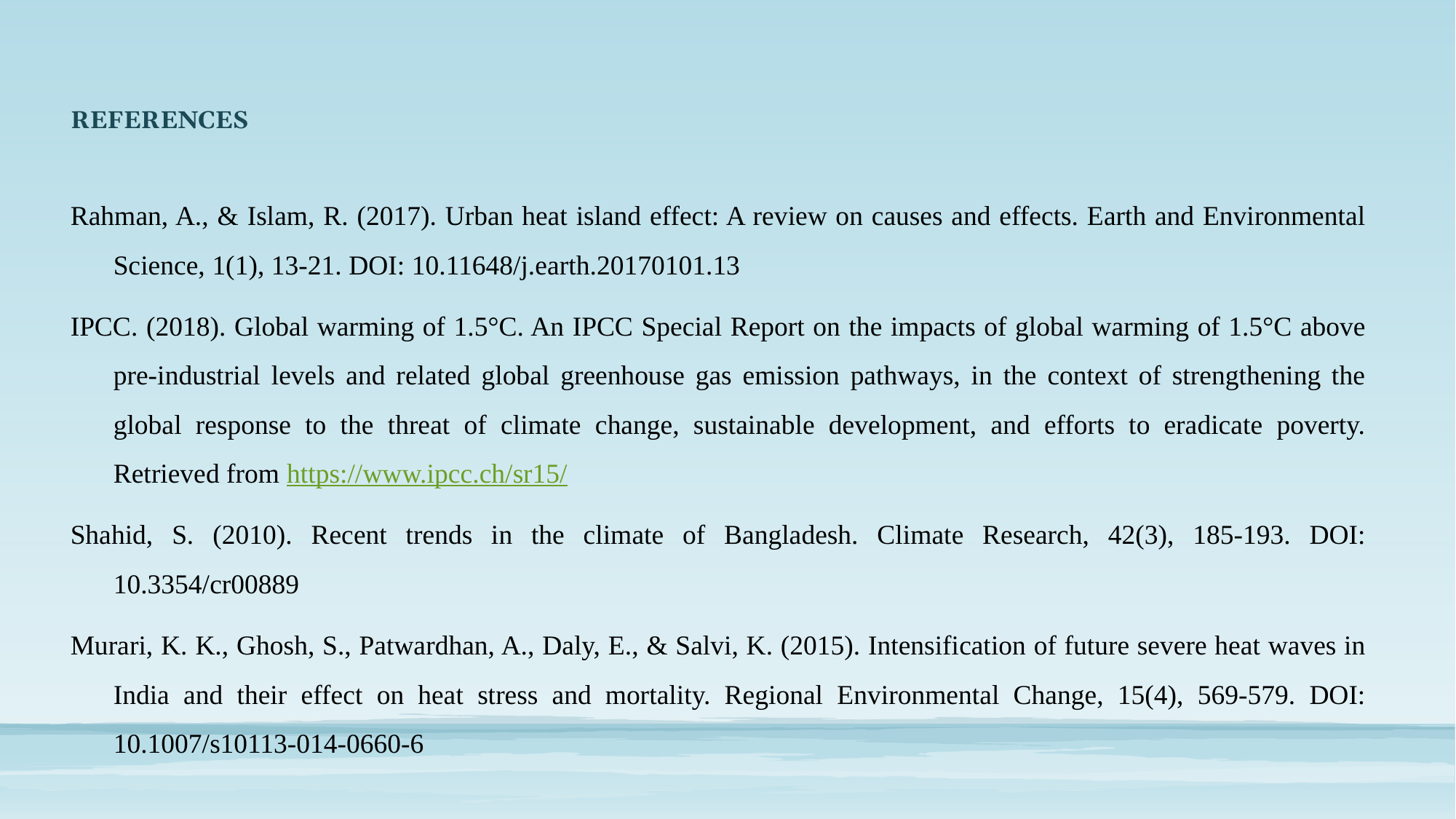

# REFERENCES
Rahman, A., & Islam, R. (2017). Urban heat island effect: A review on causes and effects. Earth and Environmental Science, 1(1), 13-21. DOI: 10.11648/j.earth.20170101.13
IPCC. (2018). Global warming of 1.5°C. An IPCC Special Report on the impacts of global warming of 1.5°C above pre-industrial levels and related global greenhouse gas emission pathways, in the context of strengthening the global response to the threat of climate change, sustainable development, and efforts to eradicate poverty. Retrieved from https://www.ipcc.ch/sr15/
Shahid, S. (2010). Recent trends in the climate of Bangladesh. Climate Research, 42(3), 185-193. DOI: 10.3354/cr00889
Murari, K. K., Ghosh, S., Patwardhan, A., Daly, E., & Salvi, K. (2015). Intensification of future severe heat waves in India and their effect on heat stress and mortality. Regional Environmental Change, 15(4), 569-579. DOI: 10.1007/s10113-014-0660-6